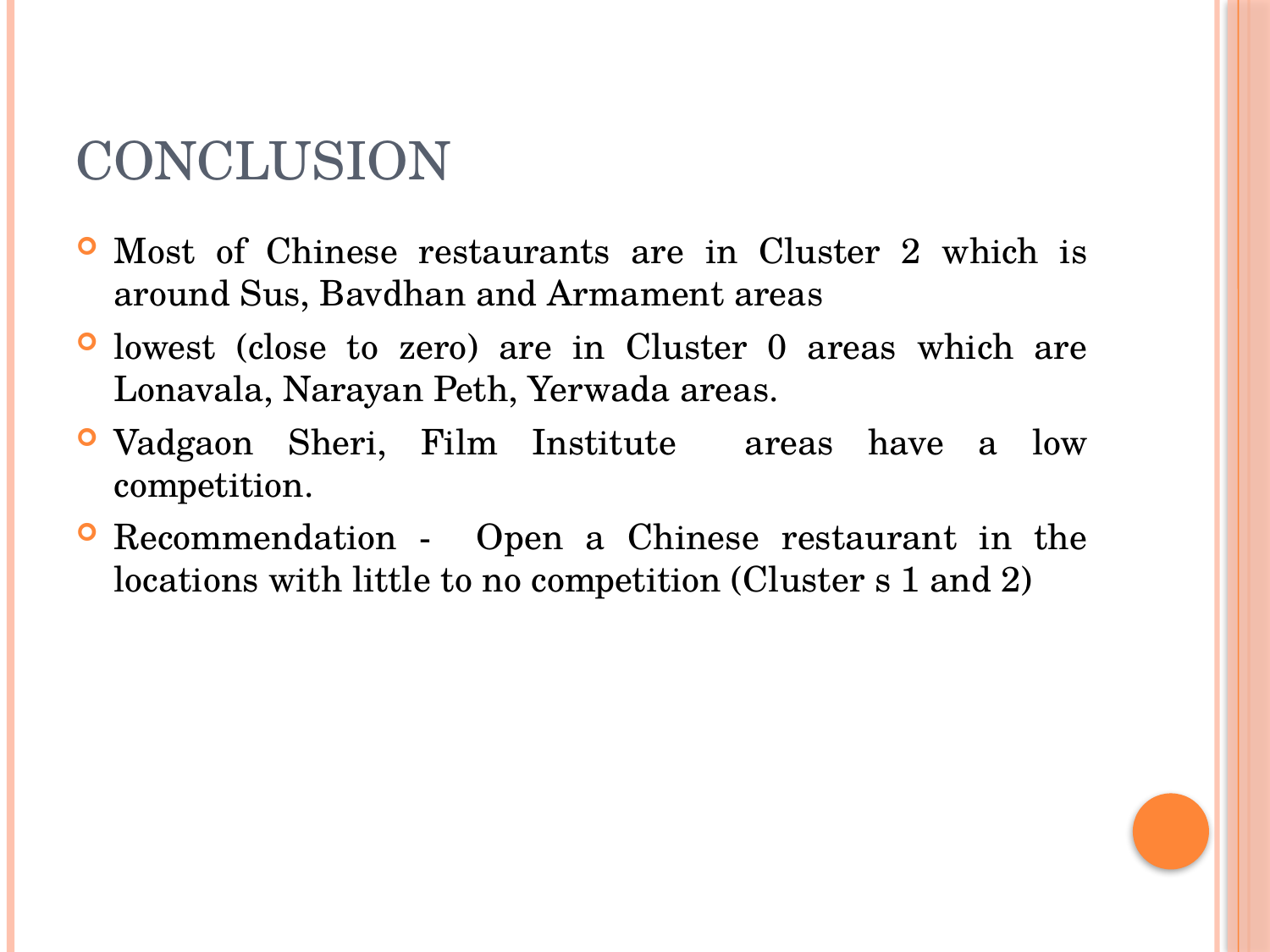

# Conclusion
Most of Chinese restaurants are in Cluster 2 which is around Sus, Bavdhan and Armament areas
lowest (close to zero) are in Cluster 0 areas which are Lonavala, Narayan Peth, Yerwada areas.
Vadgaon Sheri, Film Institute  areas have a low competition.
Recommendation -  Open a Chinese restaurant in the locations with little to no competition (Cluster s 1 and 2)